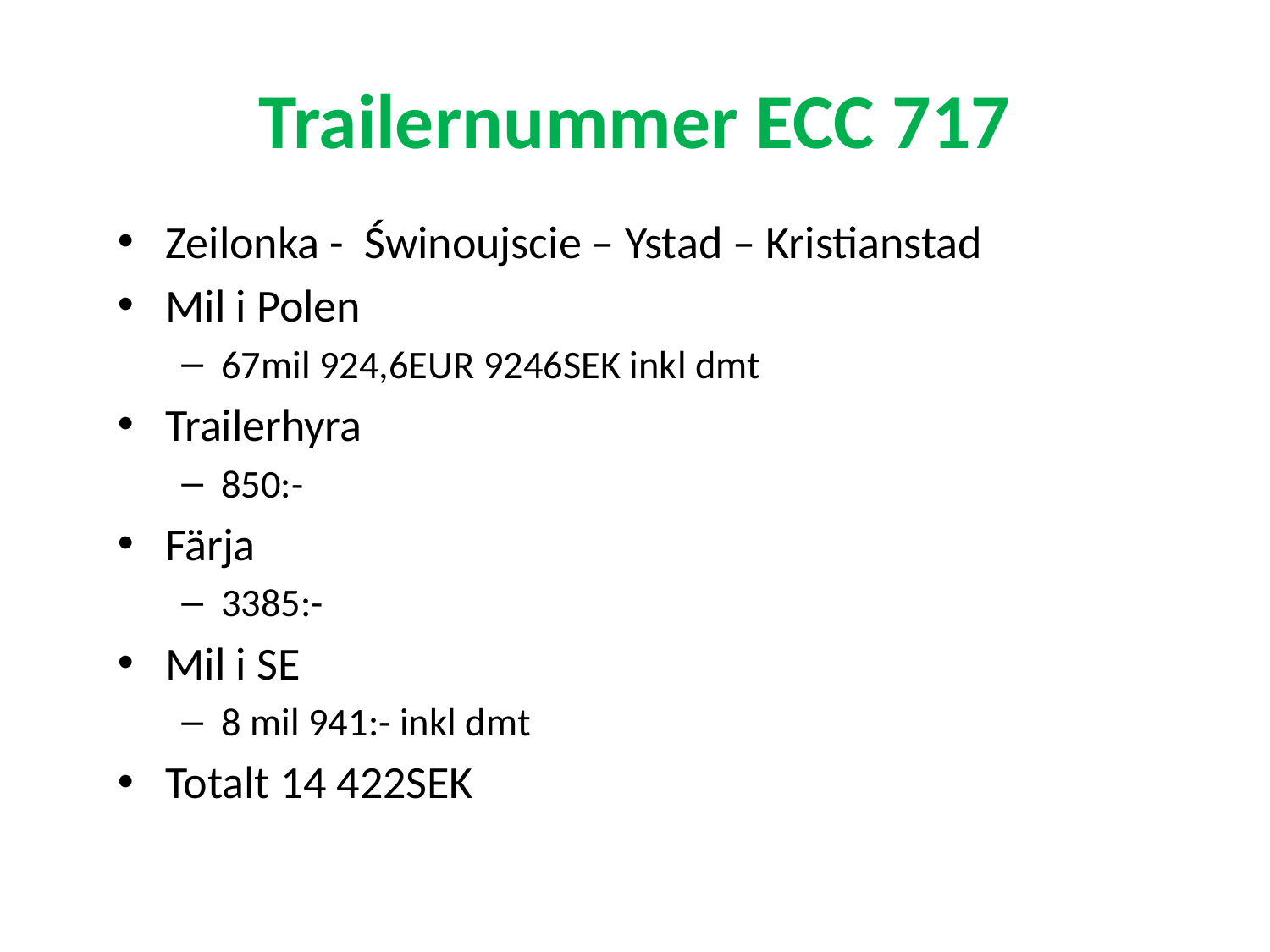

# Trailernummer ECC 717
Zeilonka -  Świnoujscie – Ystad – Kristianstad
Mil i Polen
67mil 924,6EUR 9246SEK inkl dmt
Trailerhyra
850:-
Färja
3385:-
Mil i SE
8 mil 941:- inkl dmt
Totalt 14 422SEK